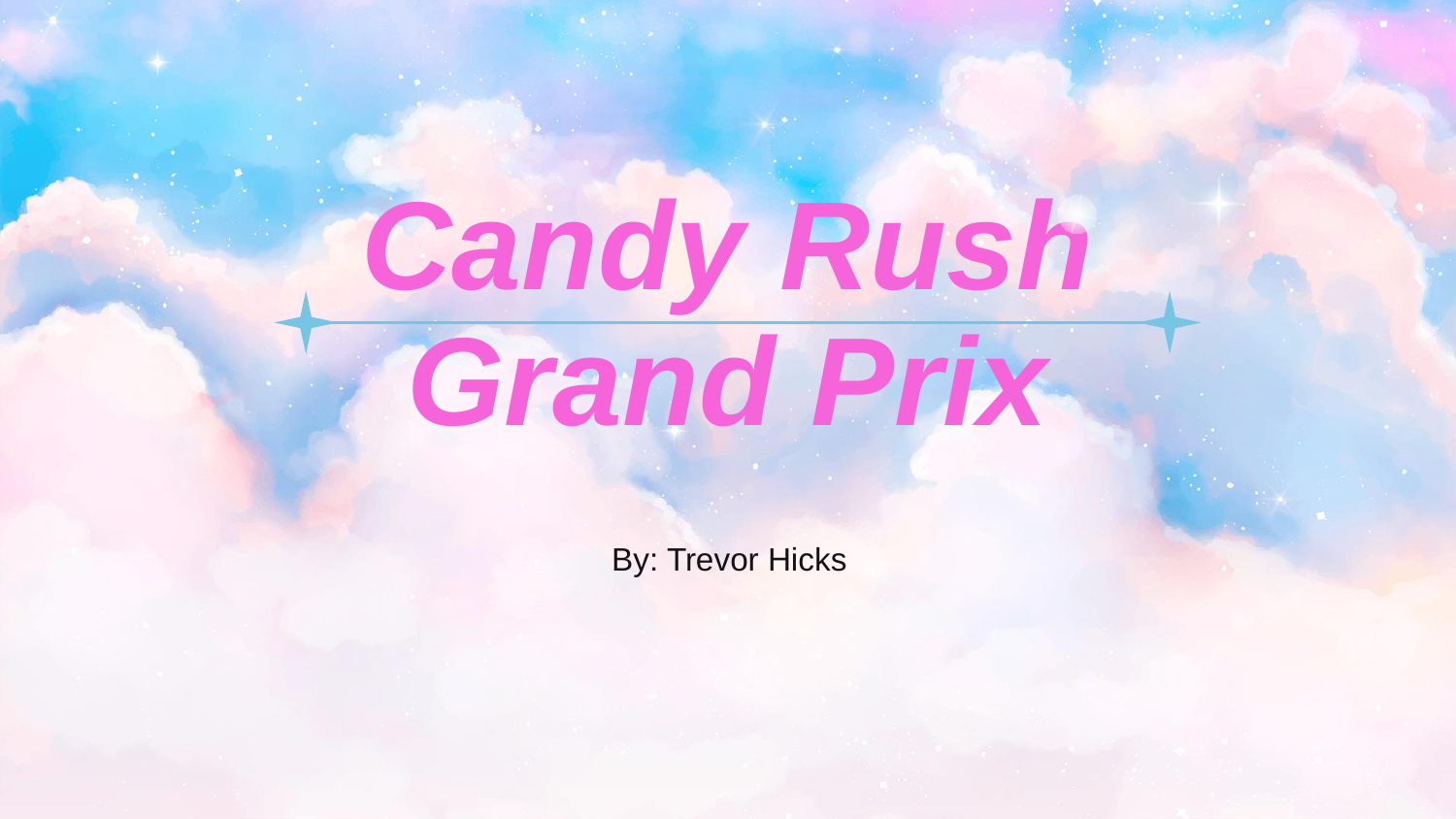

# Candy Rush Grand Prix

By: Trevor Hicks